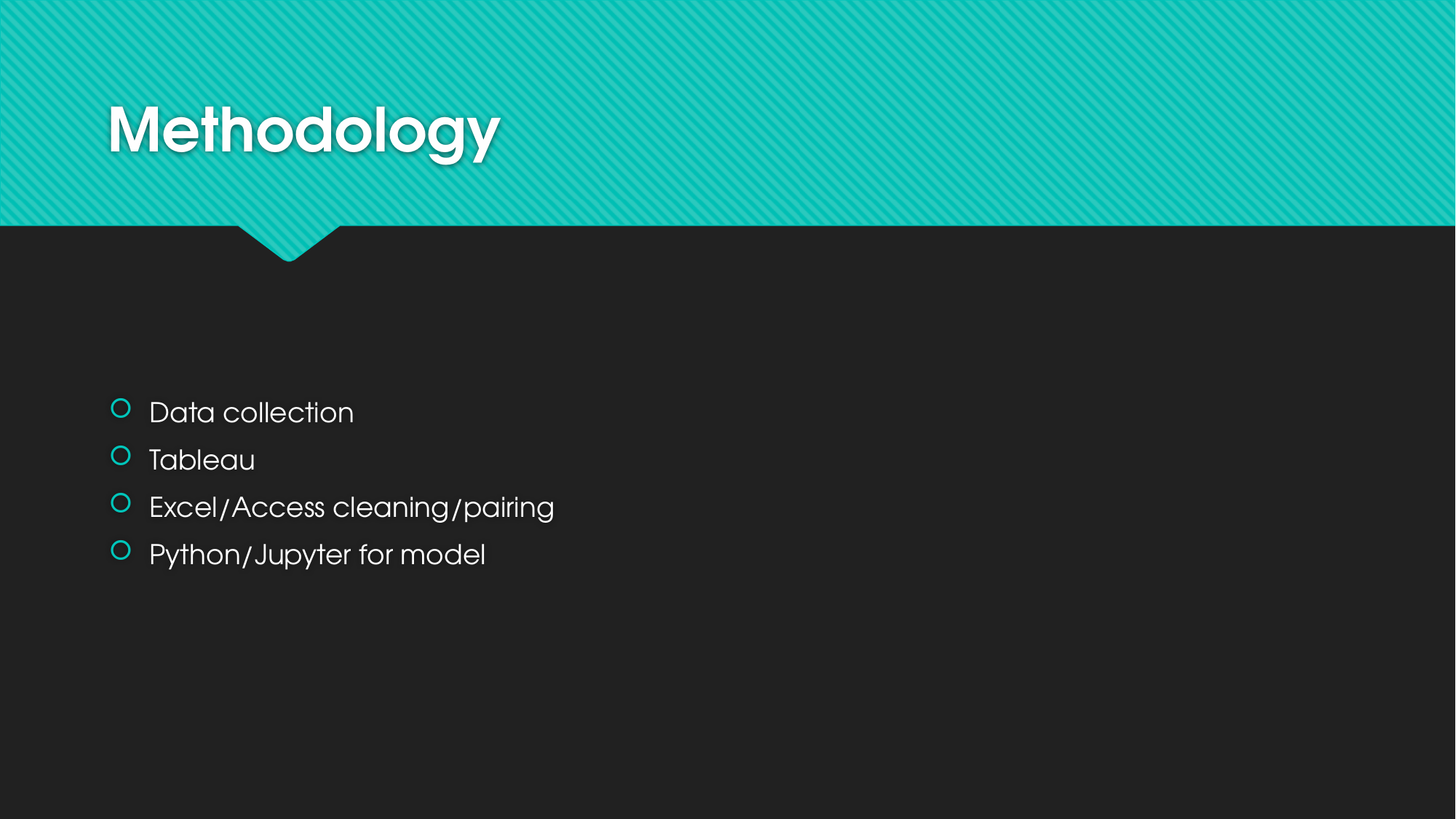

# Methodology
Data collection
Tableau
Excel/Access cleaning/pairing
Python/Jupyter for model